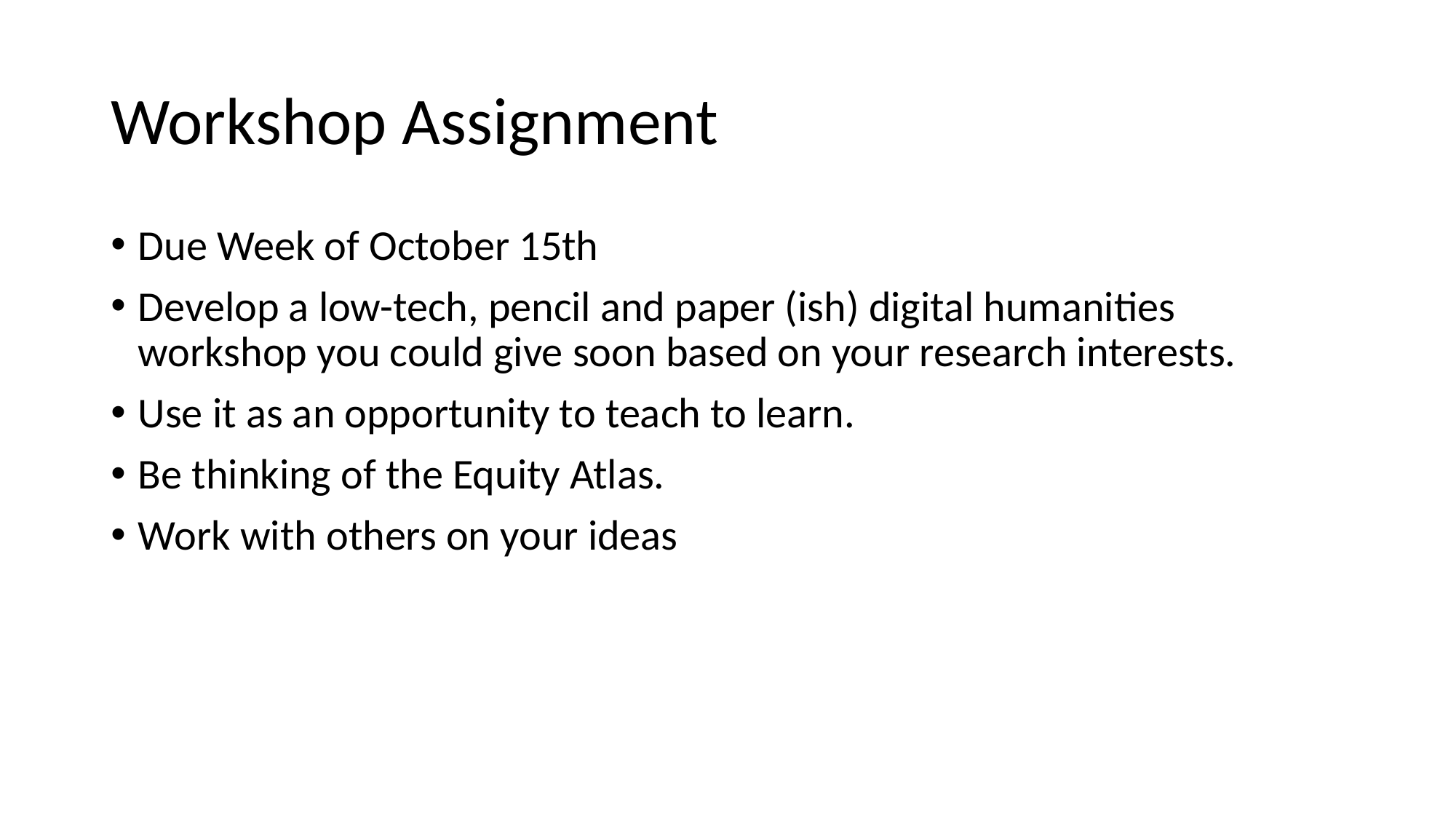

# Workshop Assignment
Due Week of October 15th
Develop a low-tech, pencil and paper (ish) digital humanities workshop you could give soon based on your research interests.
Use it as an opportunity to teach to learn.
Be thinking of the Equity Atlas.
Work with others on your ideas